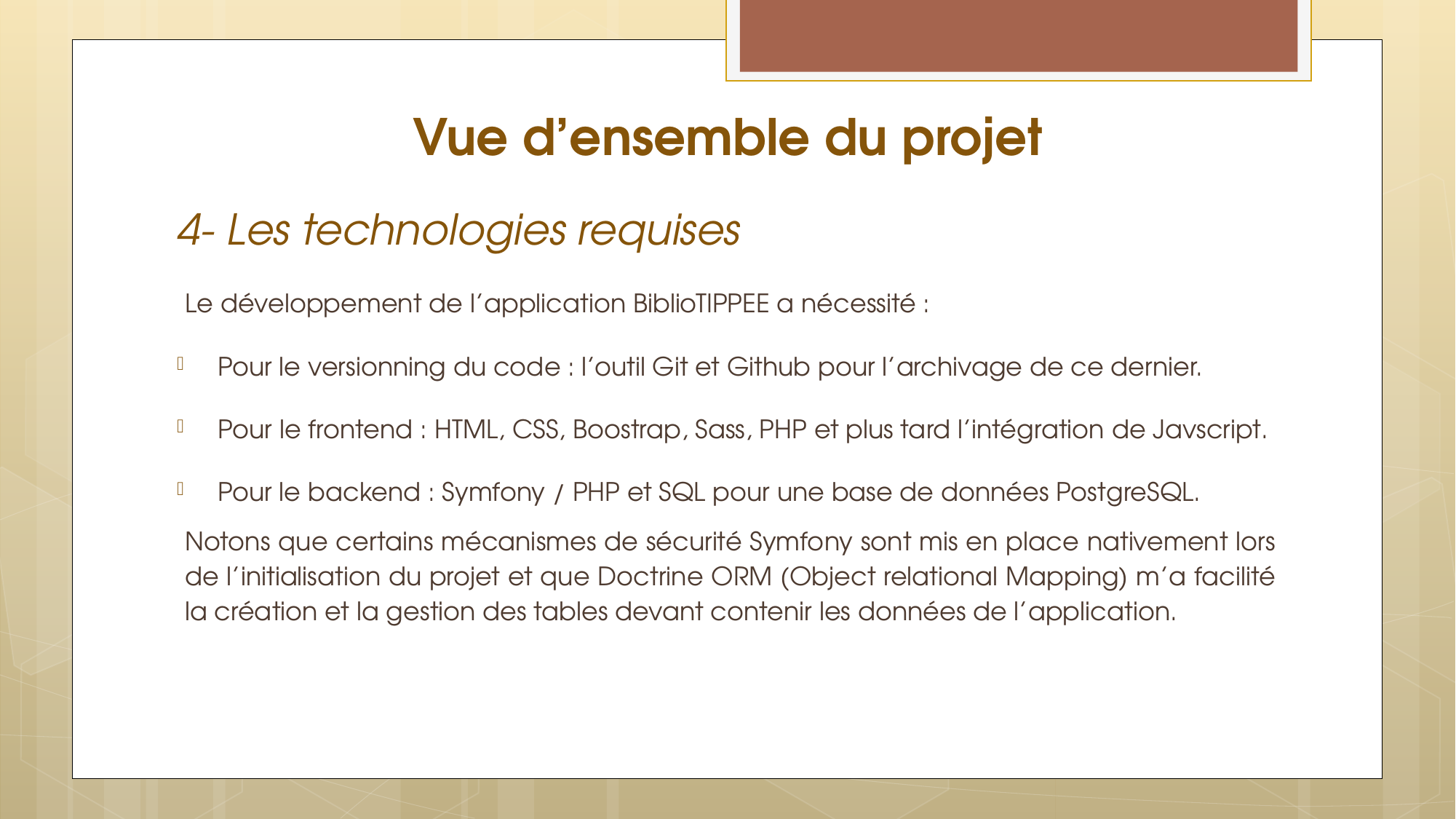

Vue d’ensemble du projet
# 4- Les technologies requises
Le développement de l’application BiblioTIPPEE a nécessité :
Pour le versionning du code : l’outil Git et Github pour l’archivage de ce dernier.
Pour le frontend : HTML, CSS, Boostrap, Sass, PHP et plus tard l’intégration de Javscript.
Pour le backend : Symfony / PHP et SQL pour une base de données PostgreSQL.
Notons que certains mécanismes de sécurité Symfony sont mis en place nativement lors de l’initialisation du projet et que Doctrine ORM (Object relational Mapping) m’a facilité la création et la gestion des tables devant contenir les données de l’application.